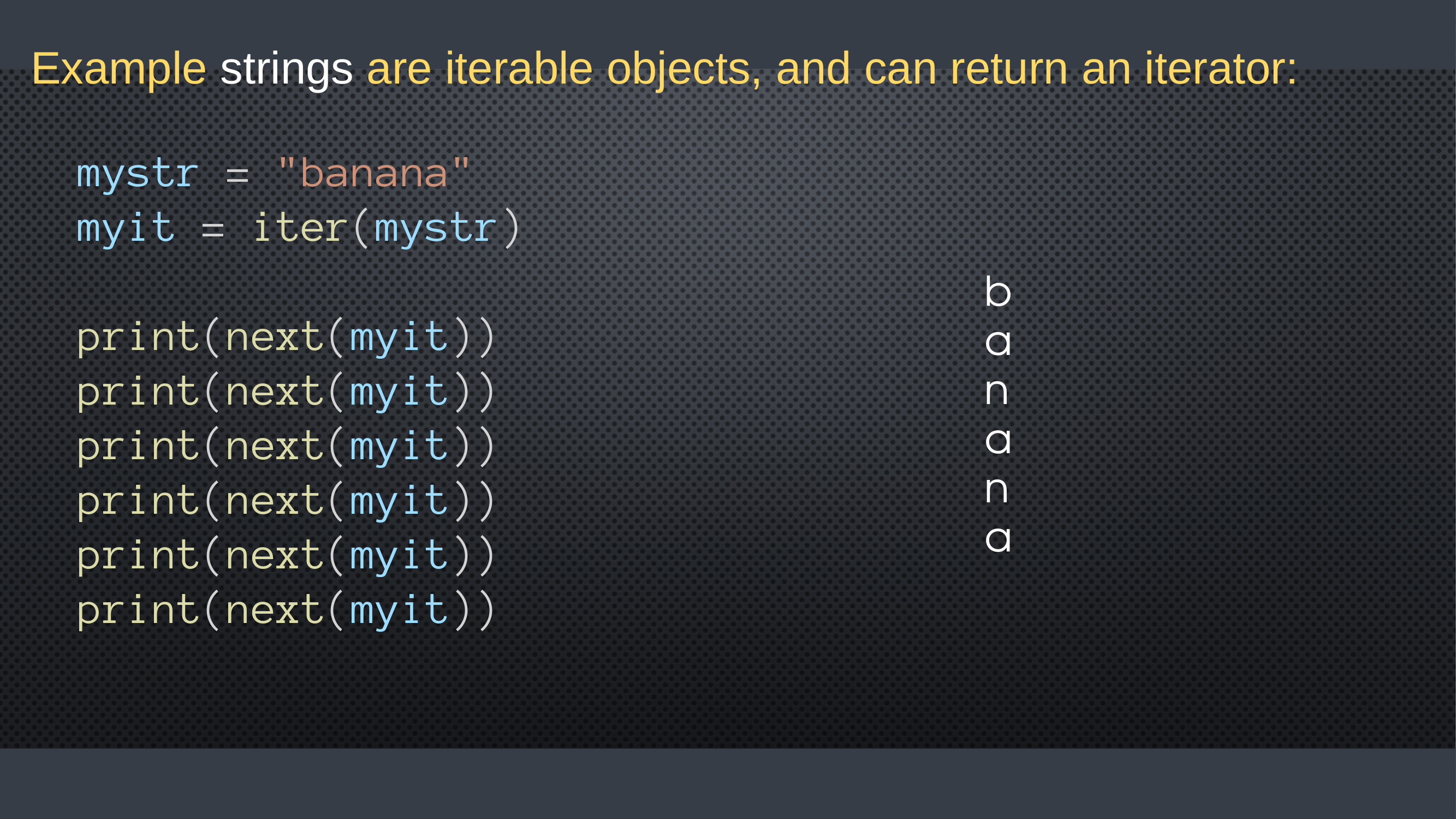

# Example strings are iterable objects, and can return an iterator:
mystr = "banana"
myit = iter(mystr)
print(next(myit))
print(next(myit))
print(next(myit))
print(next(myit))
print(next(myit))
print(next(myit))
b
a
n
a
n
a